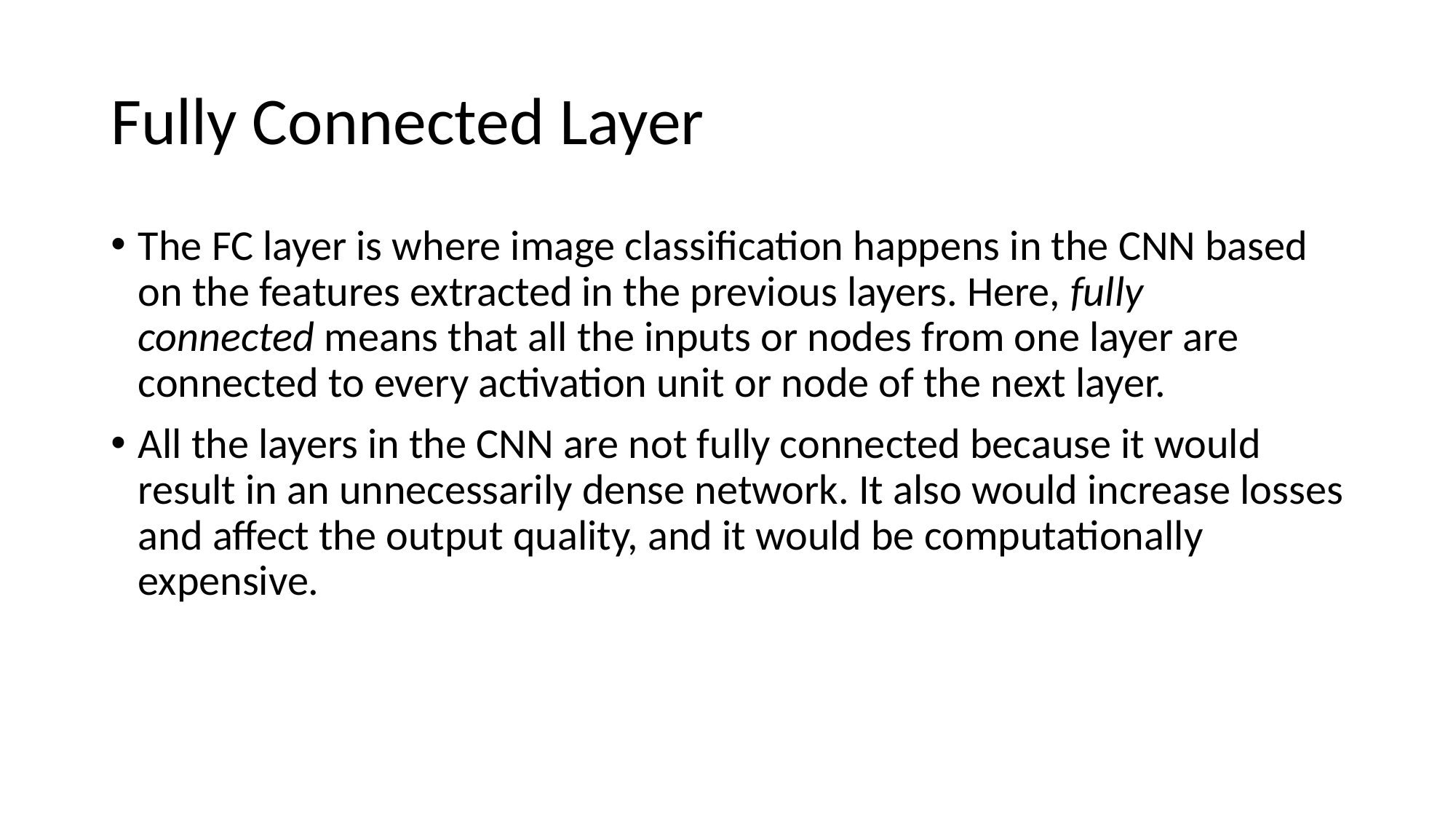

# Fully Connected Layer
The FC layer is where image classification happens in the CNN based on the features extracted in the previous layers. Here, fully connected means that all the inputs or nodes from one layer are connected to every activation unit or node of the next layer.
All the layers in the CNN are not fully connected because it would result in an unnecessarily dense network. It also would increase losses and affect the output quality, and it would be computationally expensive.